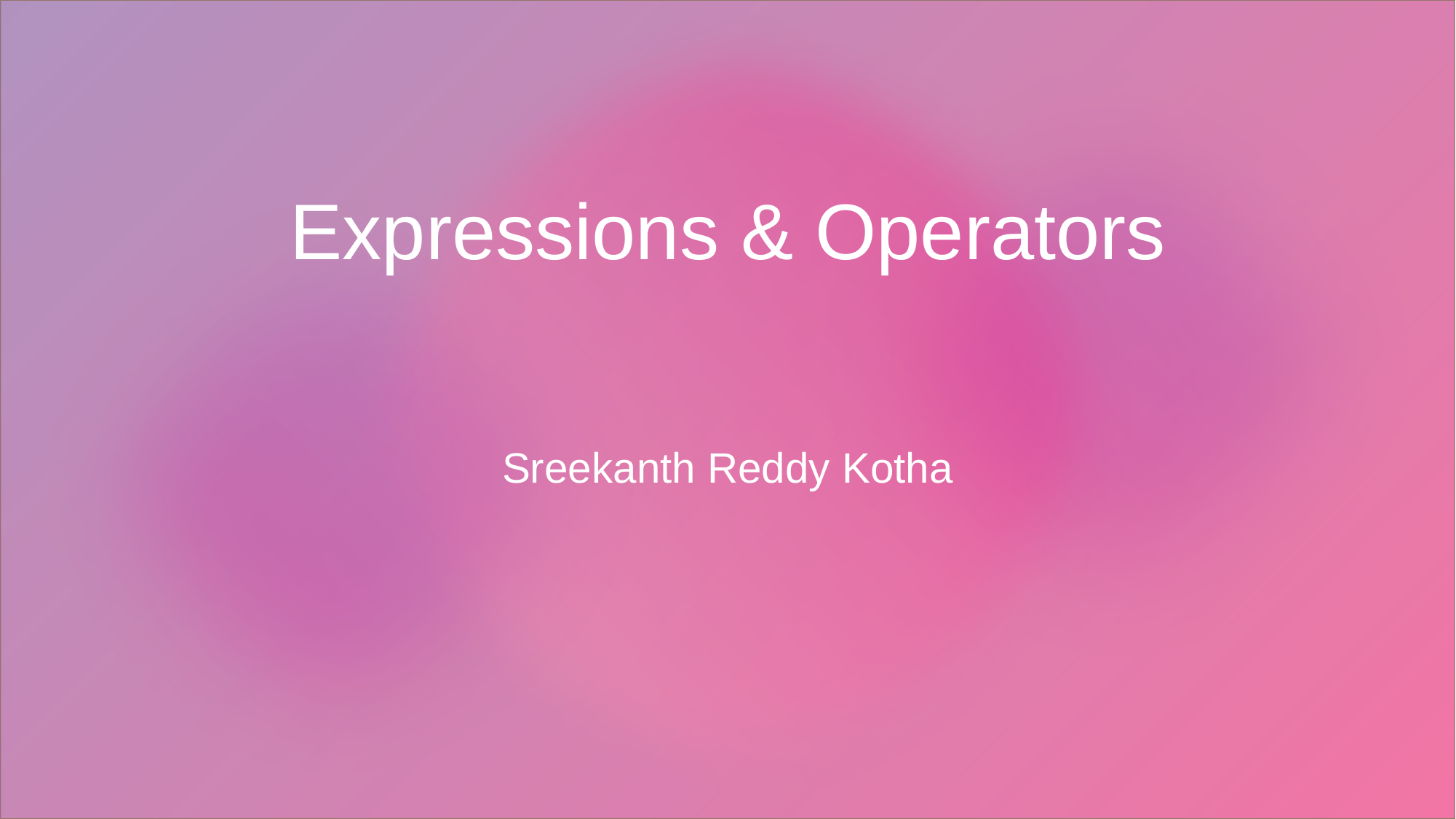

# Expressions & Operators
Sreekanth Reddy Kotha